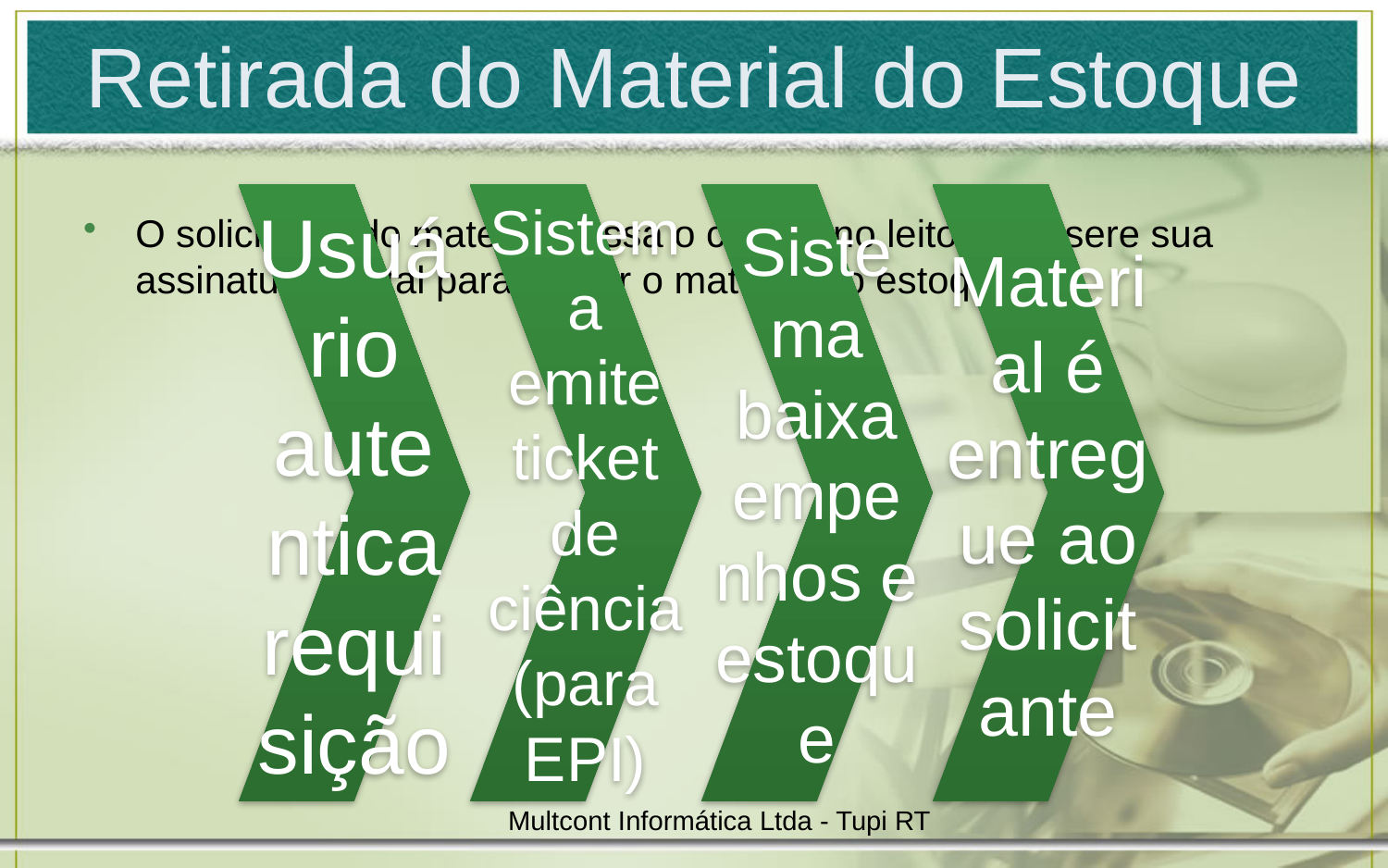

# Retirada do Material do Estoque

O solicitante do material passa o crachá no leitor ou insere sua assinatura digital para liberar o material no estoque.
Multcont Informática Ltda - Tupi RT